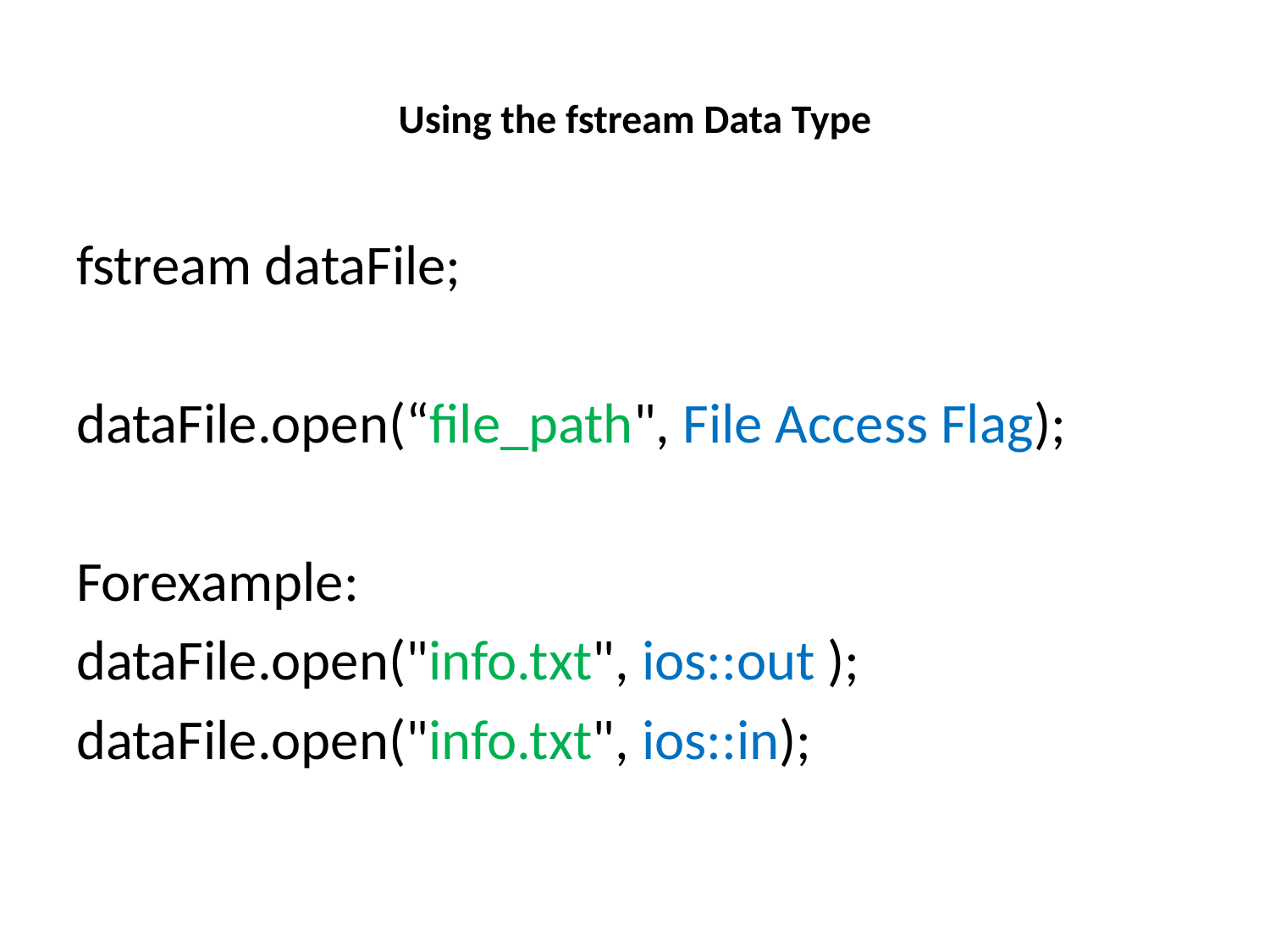

# Using the fstream Data Type
fstream dataFile;

dataFile.open(“file_path", File Access Flag);

Forexample:
dataFile.open("info.txt", ios::out );
dataFile.open("info.txt", ios::in);